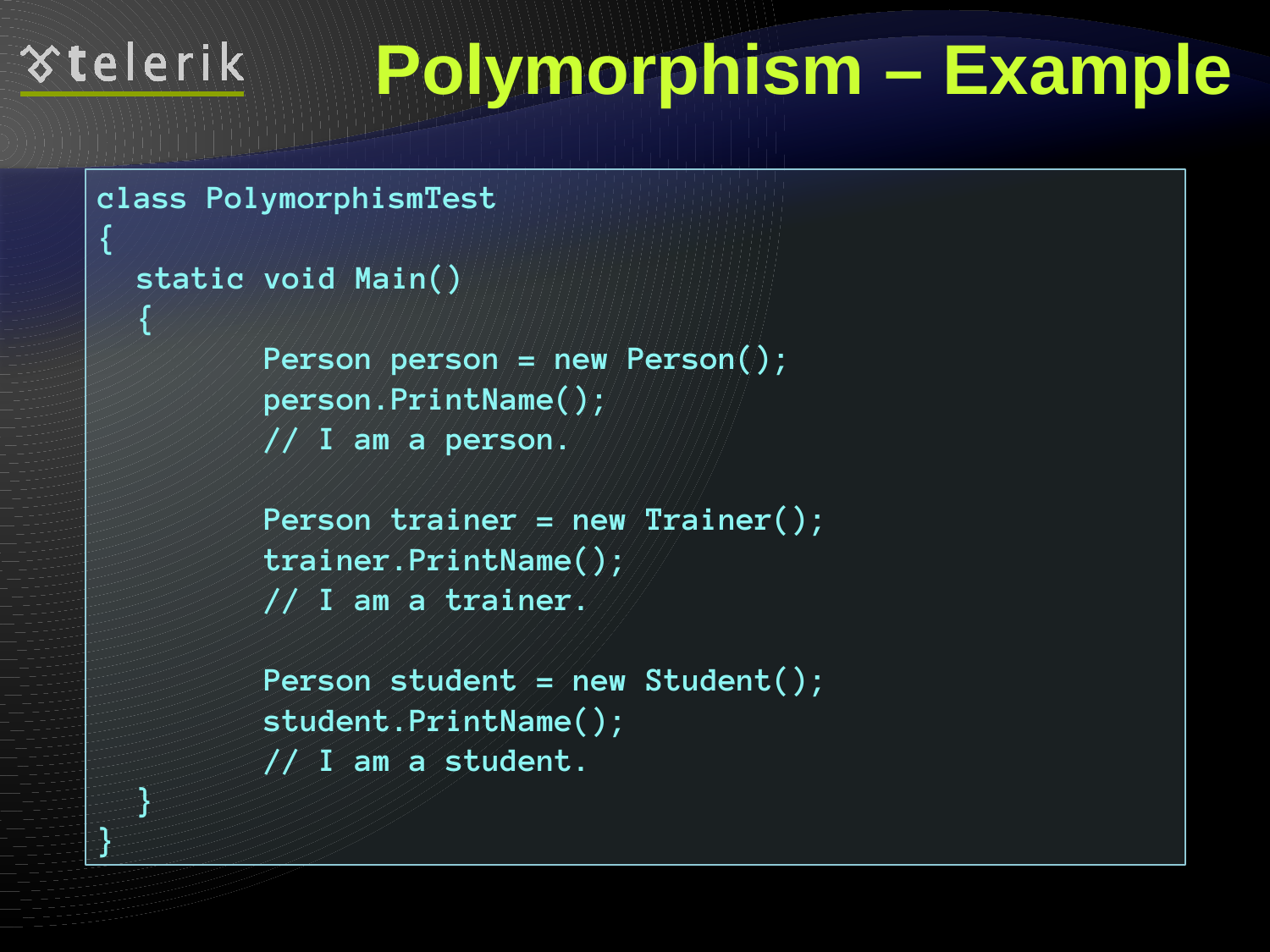

# Polymorphism – Example
class PolymorphismTest
{
	static void Main()
	{
		Person person = new Person();
		person.PrintName();
		// I am a person.

		Person trainer = new Trainer();
		trainer.PrintName();
		// I am a trainer.

		Person student = new Student();
		student.PrintName();
		// I am a student.
	}
}